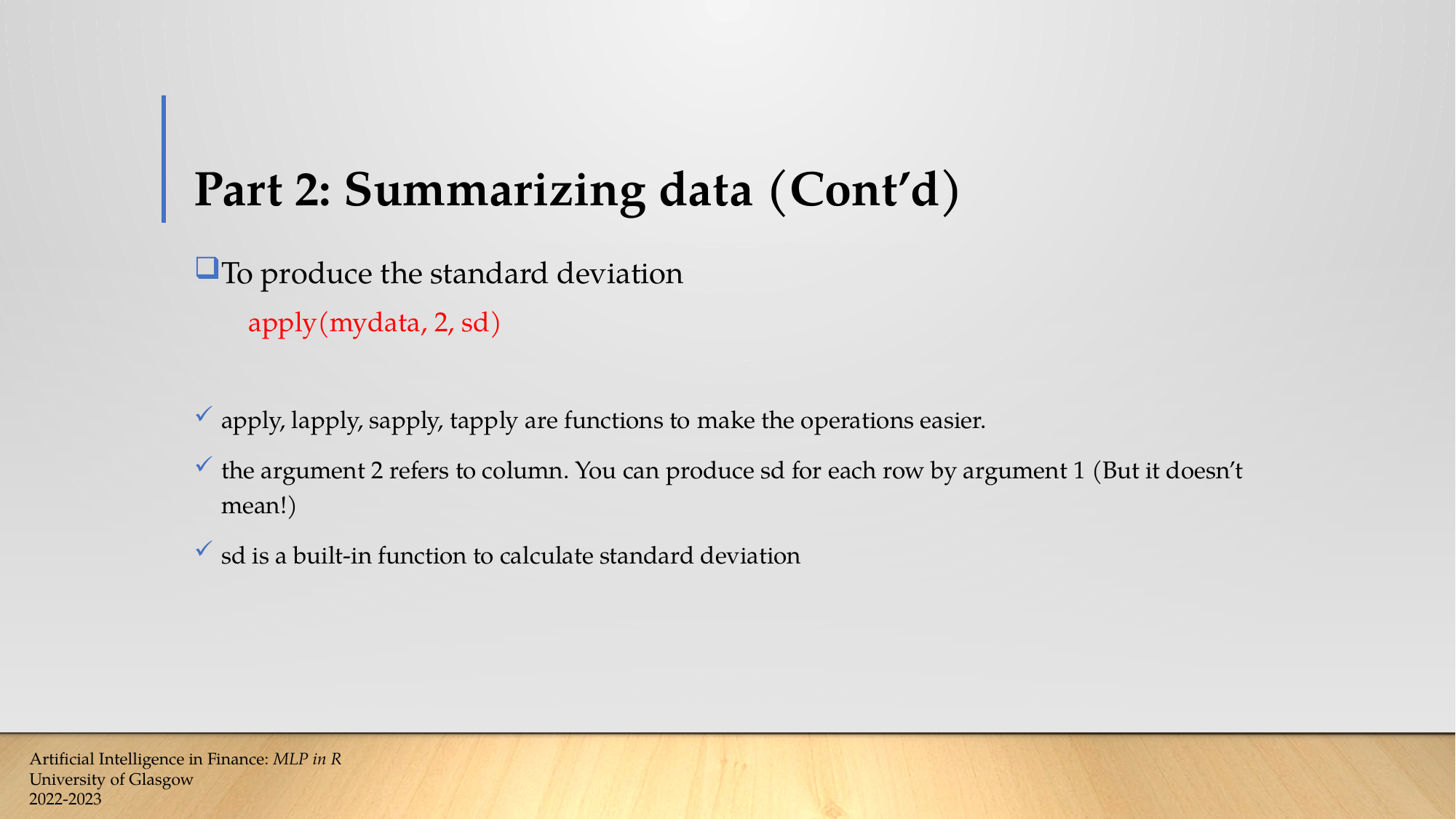

# Part 2: Summarizing data (Cont’d)
To produce the standard deviation
apply(mydata, 2, sd)

apply, lapply, sapply, tapply are functions to make the operations easier.
the argument 2 refers to column. You can produce sd for each row by argument 1 (But it doesn’t mean!)
sd is a built-in function to calculate standard deviation

Artificial Intelligence in Finance: MLP in R
University of Glasgow
2022-2023